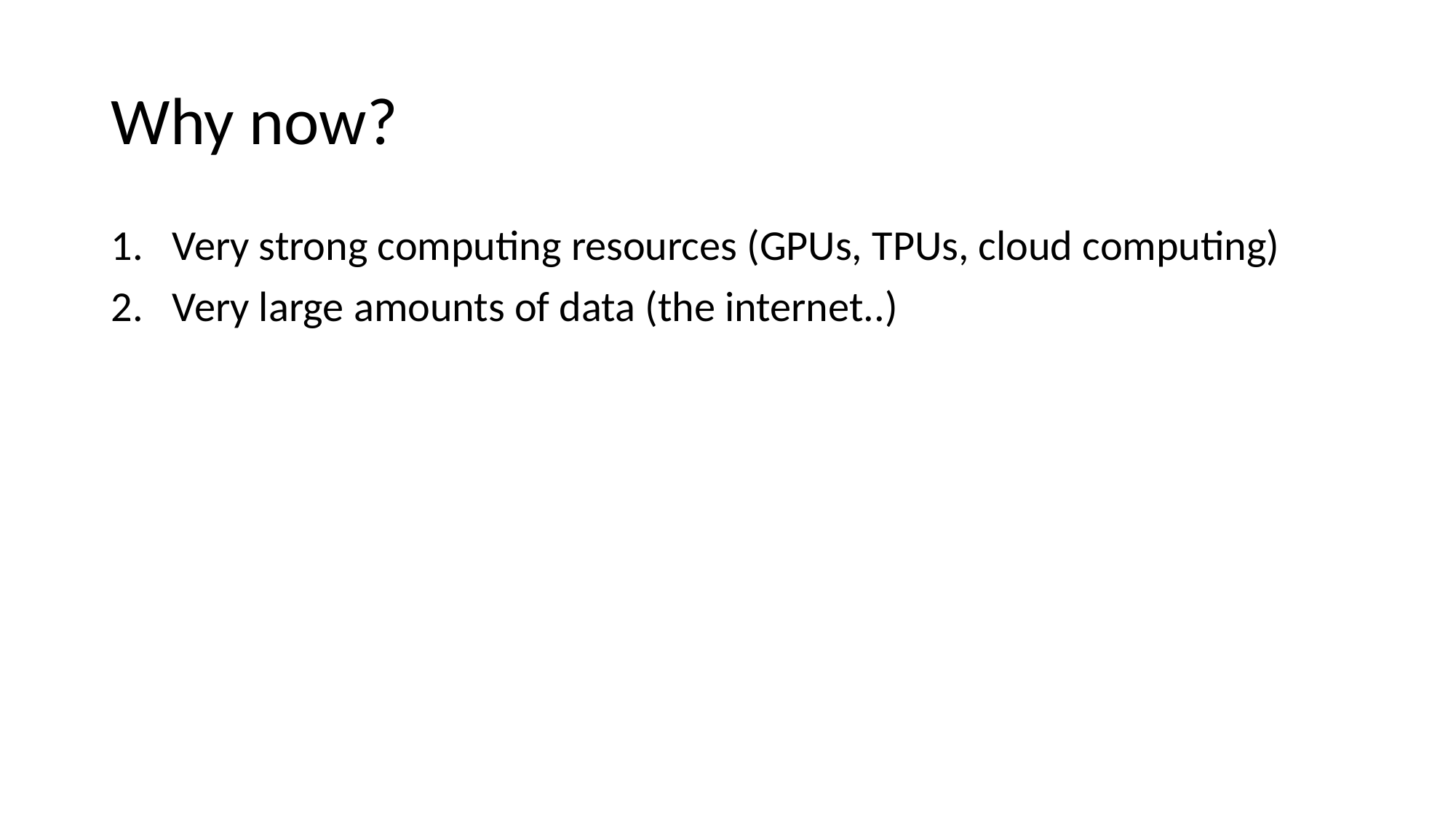

# Why now?
Very strong computing resources (GPUs, TPUs, cloud computing)
Very large amounts of data (the internet..)